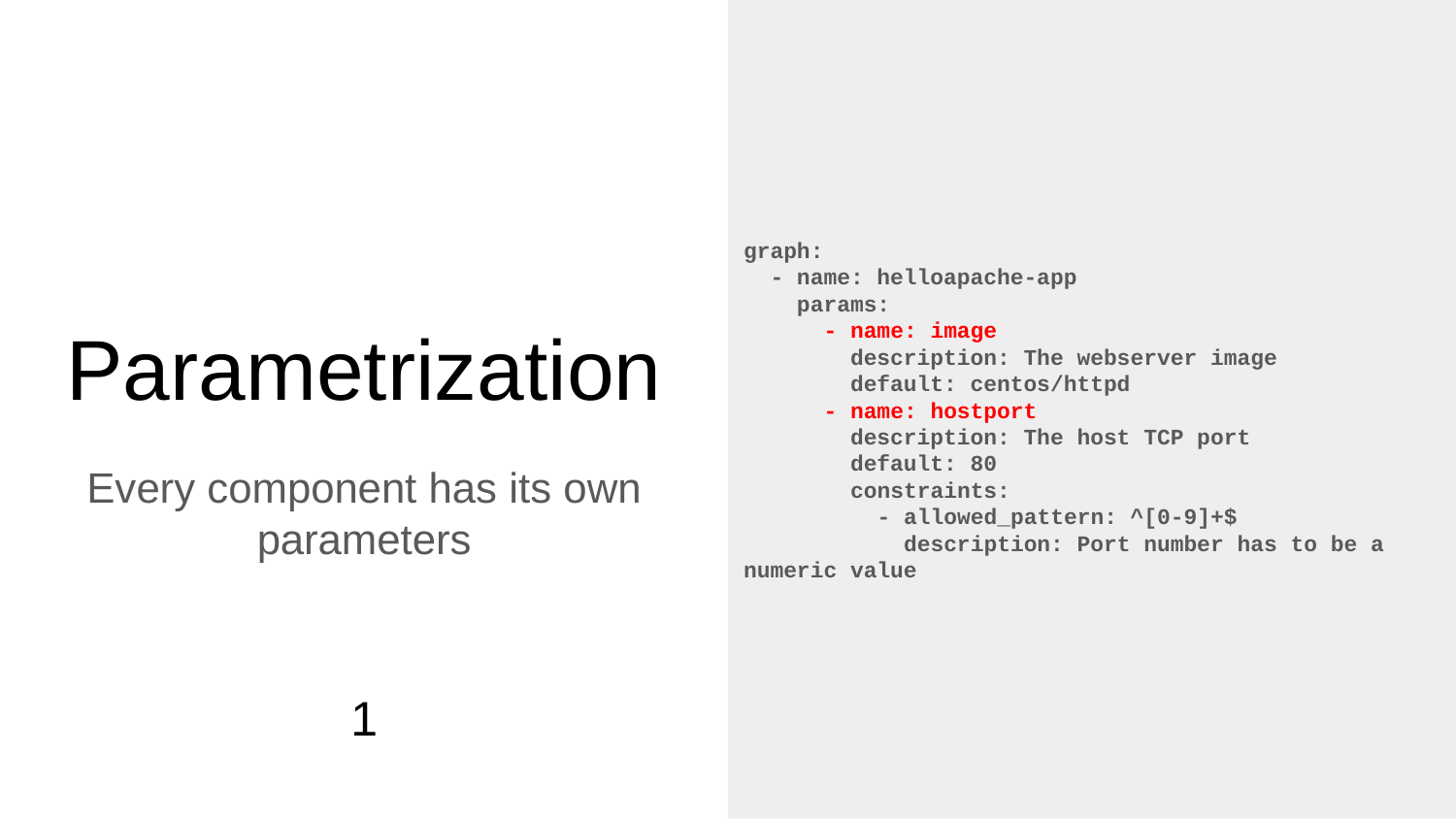

graph:
  - name: helloapache-app
    params:
      - name: image
        description: The webserver image
        default: centos/httpd
      - name: hostport
        description: The host TCP port
        default: 80
        constraints:
          - allowed_pattern: ^[0-9]+$
            description: Port number has to be a numeric value
# Parametrization
Every component has its own parameters
1